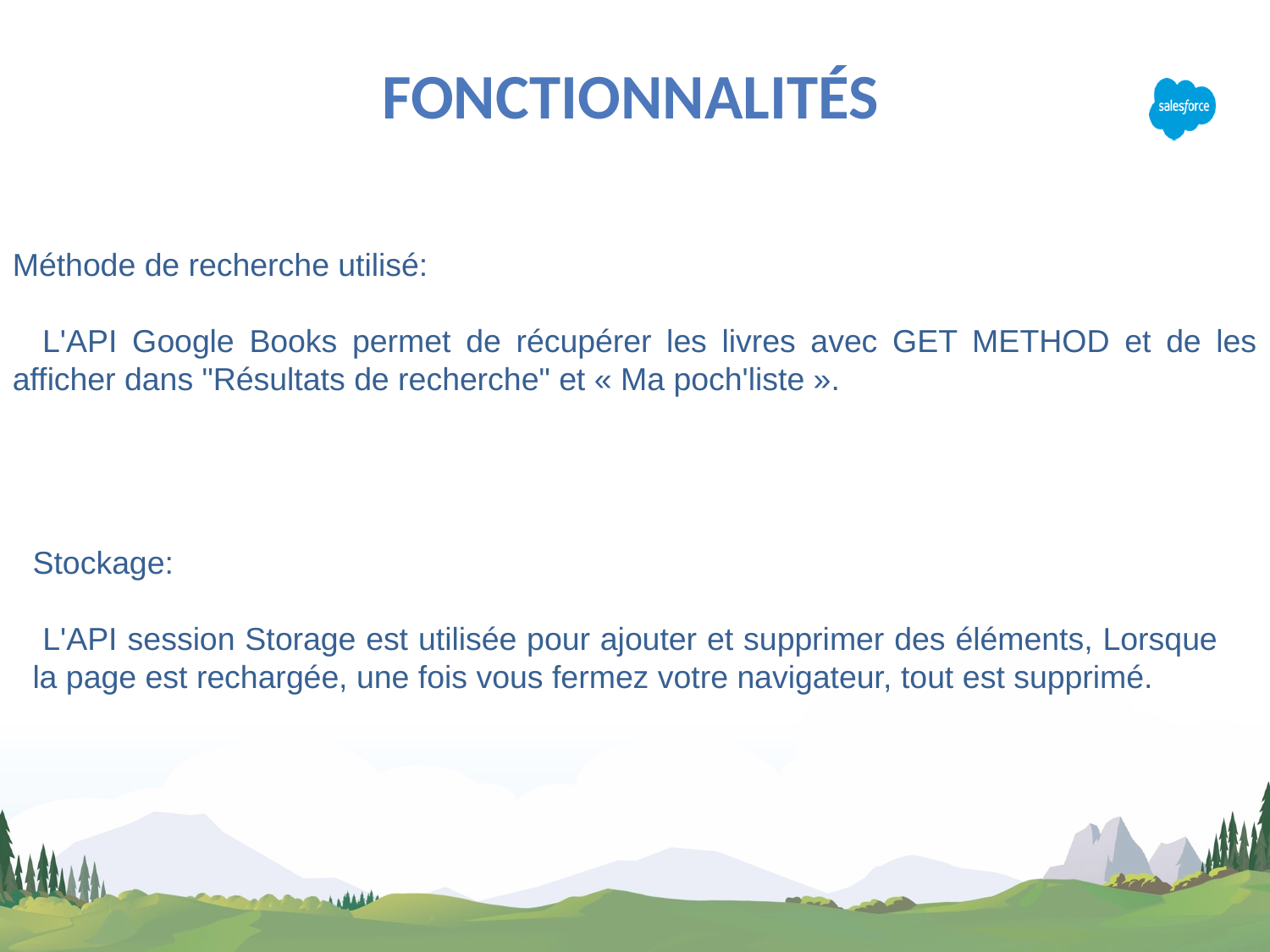

Fonctionnalités
Méthode de recherche utilisé:

  L'API Google Books permet de récupérer les livres avec GET METHOD et de les afficher dans "Résultats de recherche" et « Ma poch'liste ».

Stockage:

 L'API session Storage est utilisée pour ajouter et supprimer des éléments, Lorsque la page est rechargée, une fois vous fermez votre navigateur, tout est supprimé.